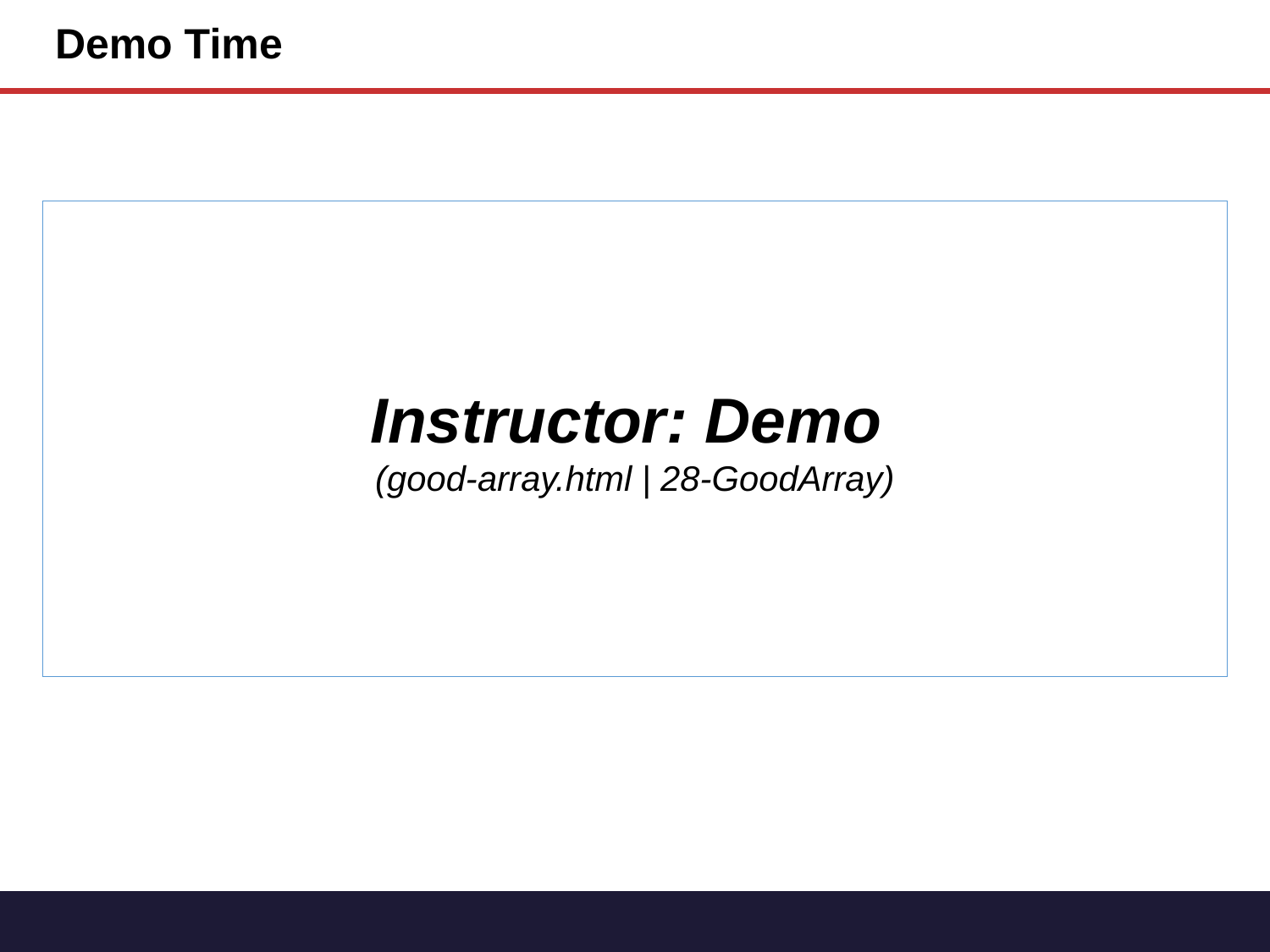

# Demo Time
Instructor: Demo
(good-array.html | 28-GoodArray)